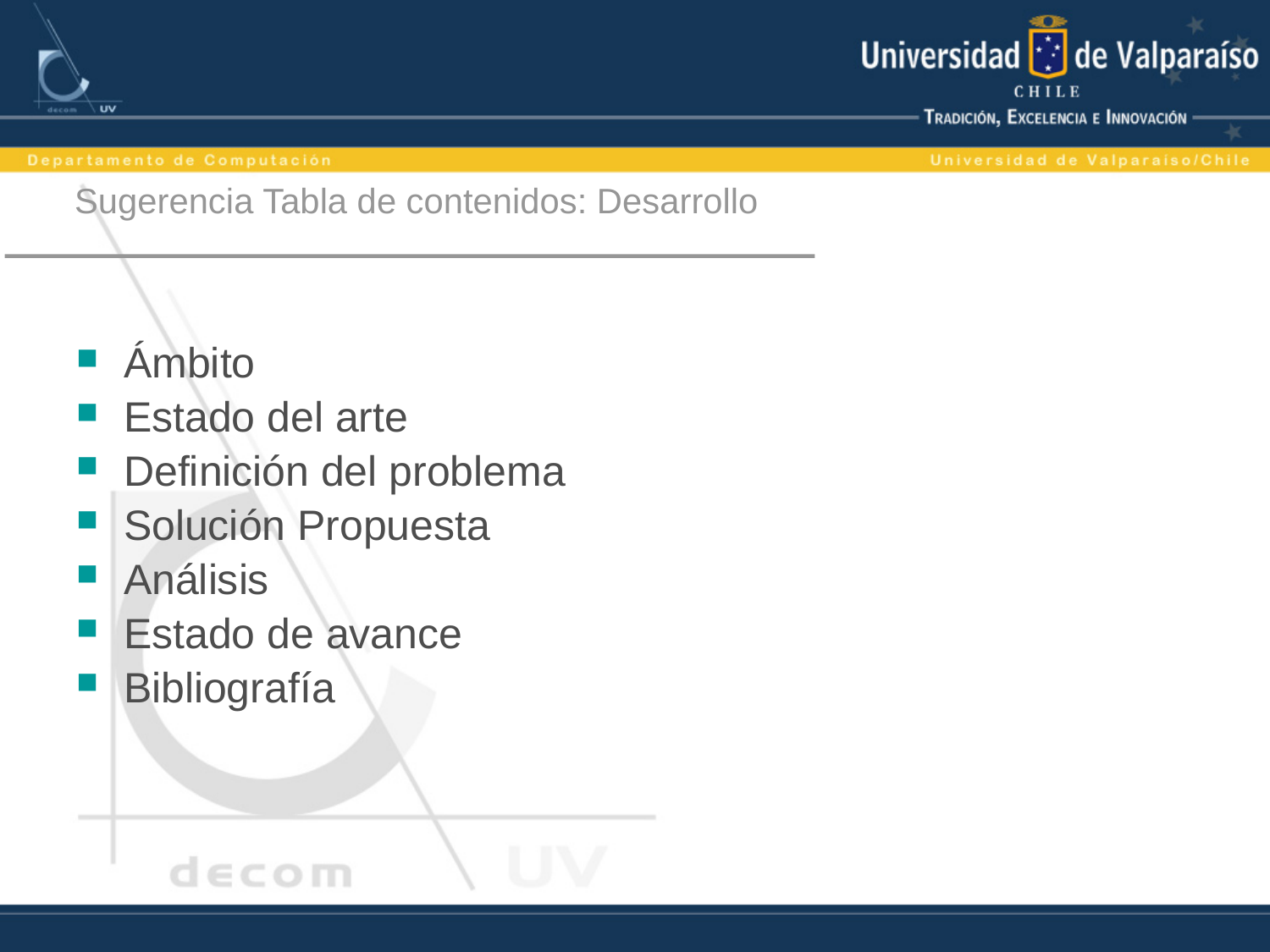

# Sugerencia Tabla de contenidos: Desarrollo

Ámbito
Estado del arte
Definición del problema
Solución Propuesta
Análisis
Estado de avance
Bibliografía